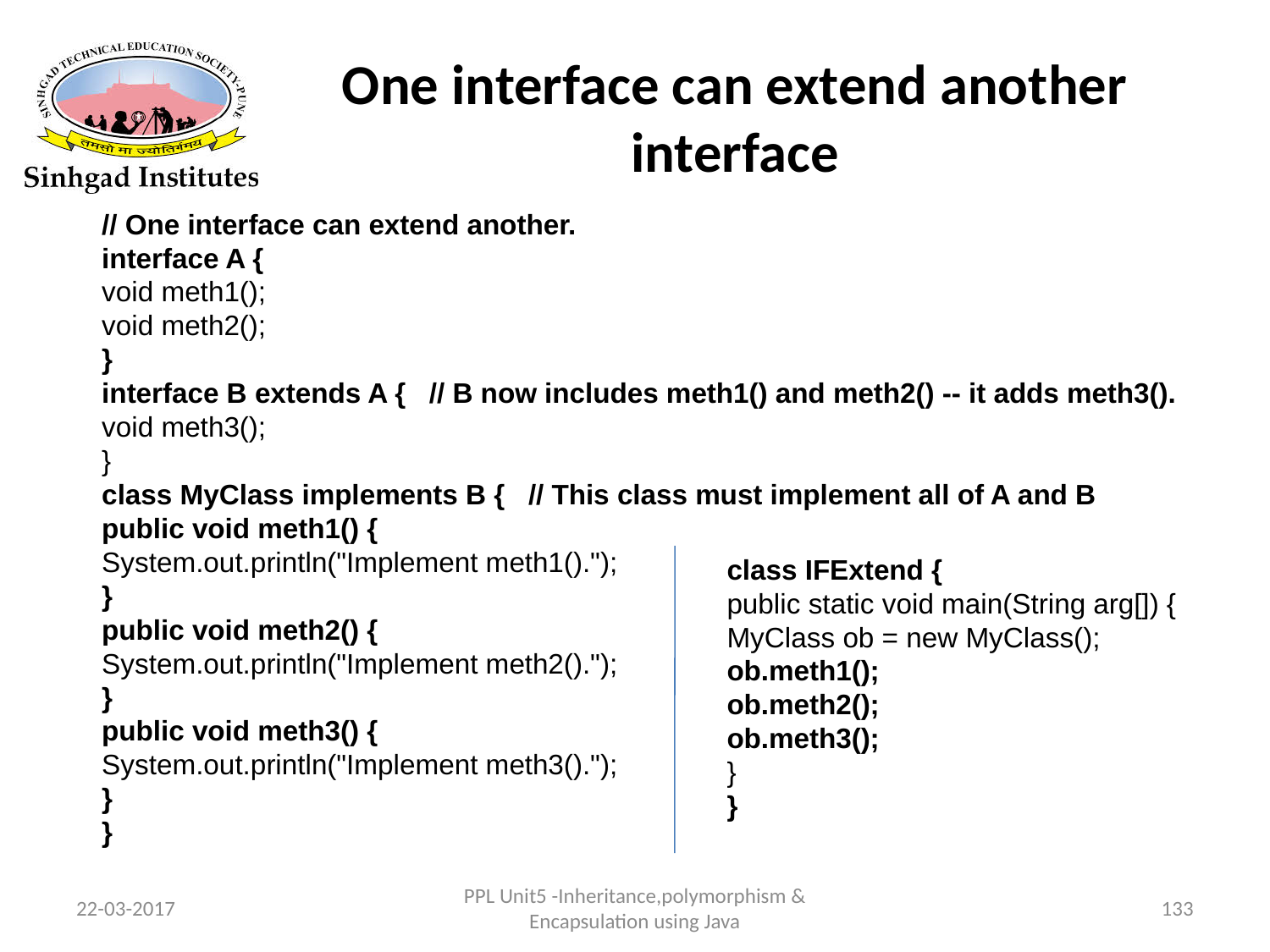

# One interface can extend another interface
// One interface can extend another.
interface A {
void meth1();
void meth2();
}
interface B extends A {   // B now includes meth1() and meth2() -- it adds meth3().
void meth3();
}
class MyClass implements B {   // This class must implement all of A and B
public void meth1() {
System.out.println("Implement meth1().");
}
public void meth2() {
System.out.println("Implement meth2().");
}
public void meth3() {
System.out.println("Implement meth3().");
}
}
class IFExtend {
public static void main(String arg[]) {
MyClass ob = new MyClass();
ob.meth1();
ob.meth2();
ob.meth3();
}
}
22-03-2017
PPL Unit5 -Inheritance,polymorphism & Encapsulation using Java
133